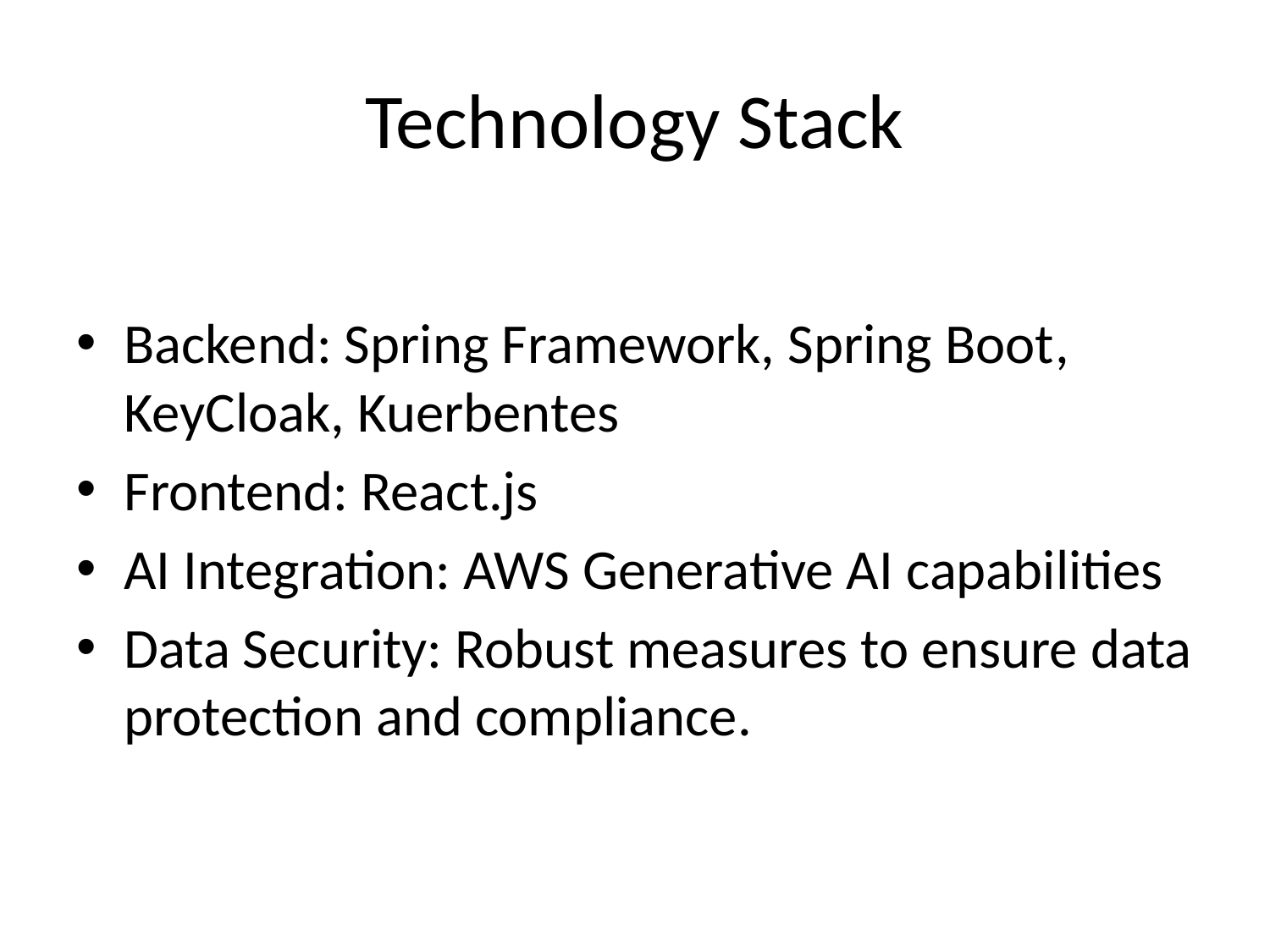

# Technology Stack

Backend: Spring Framework, Spring Boot, KeyCloak, Kuerbentes
Frontend: React.js
AI Integration: AWS Generative AI capabilities
Data Security: Robust measures to ensure data protection and compliance.